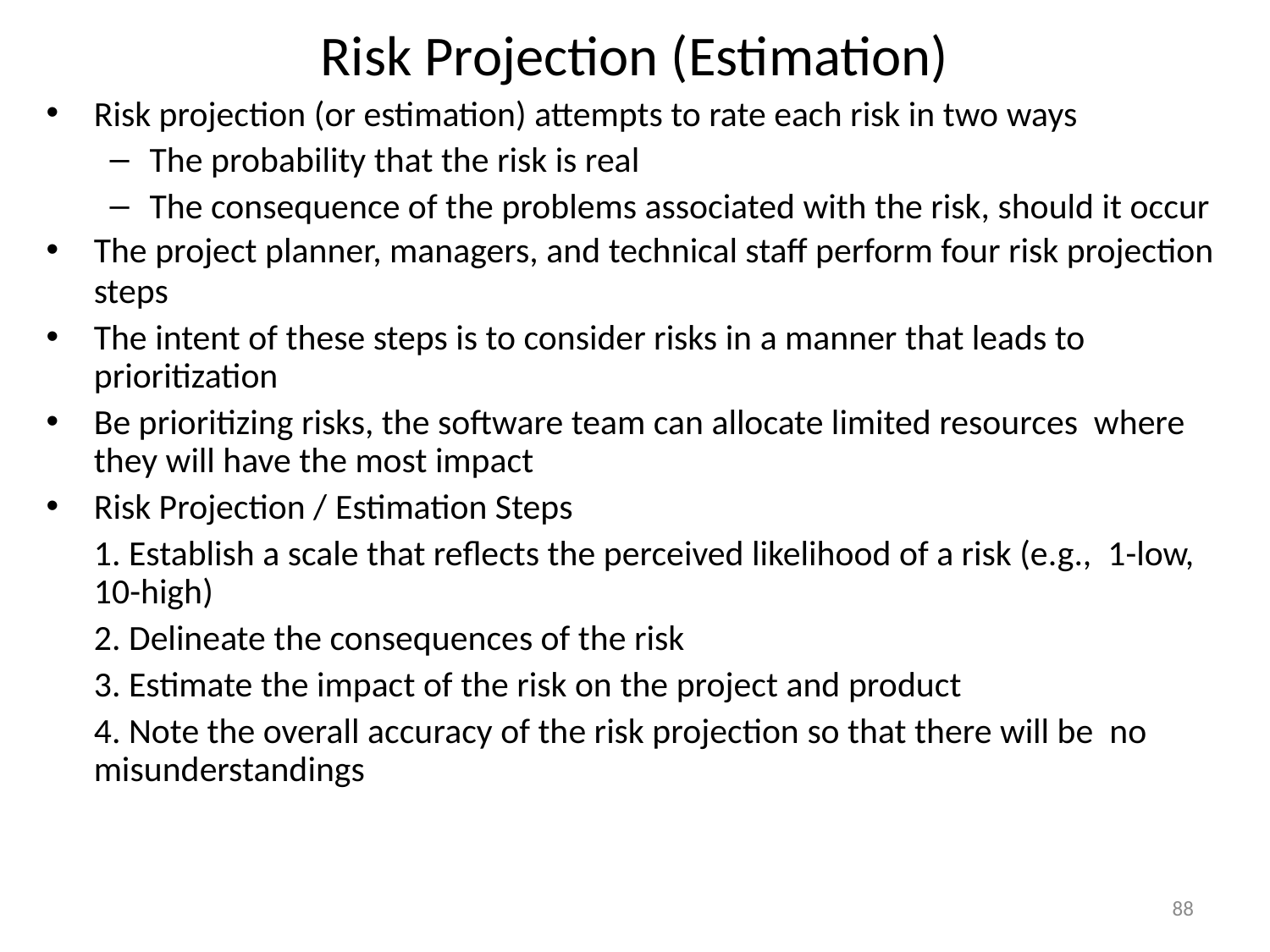

# Risk Projection (Estimation)
Risk projection (or estimation) attempts to rate each risk in two ways
The probability that the risk is real
The consequence of the problems associated with the risk, should it occur
The project planner, managers, and technical staff perform four risk projection steps
The intent of these steps is to consider risks in a manner that leads to  prioritization
Be prioritizing risks, the software team can allocate limited resources  where they will have the most impact
Risk Projection / Estimation Steps
	1. Establish a scale that reflects the perceived likelihood of a risk (e.g.,  1-low, 10-high)
	2. Delineate the consequences of the risk
	3. Estimate the impact of the risk on the project and product
	4. Note the overall accuracy of the risk projection so that there will be  no misunderstandings

88